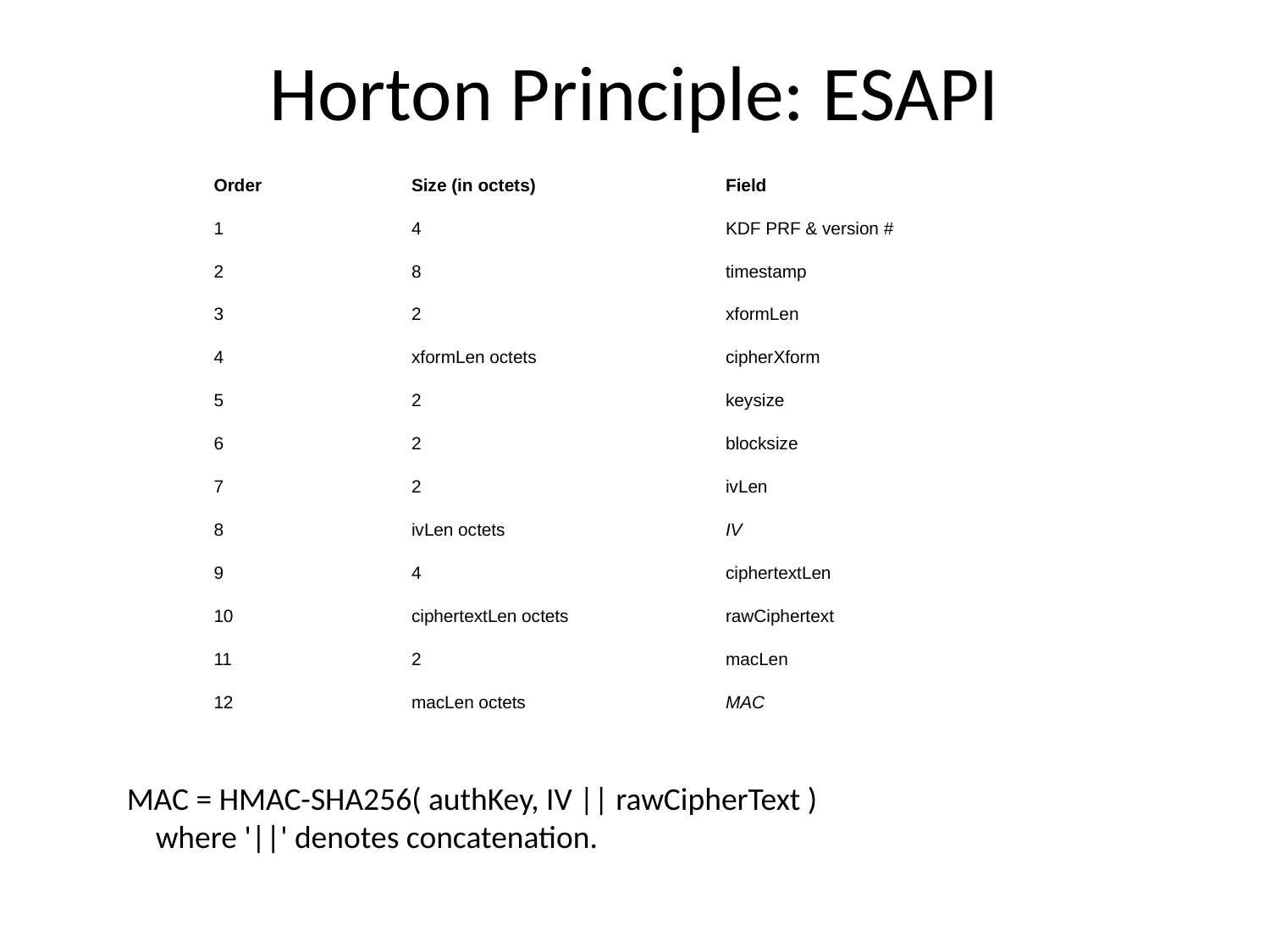

Horton Principle: ESAPI
| Order | Size (in octets) | Field |
| --- | --- | --- |
| 1 | 4 | KDF PRF & version # |
| 2 | 8 | timestamp |
| 3 | 2 | xformLen |
| 4 | xformLen octets | cipherXform |
| 5 | 2 | keysize |
| 6 | 2 | blocksize |
| 7 | 2 | ivLen |
| 8 | ivLen octets | IV |
| 9 | 4 | ciphertextLen |
| 10 | ciphertextLen octets | rawCiphertext |
| 11 | 2 | macLen |
| 12 | macLen octets | MAC |
MAC = HMAC-SHA256( authKey, IV || rawCipherText )
    where '||' denotes concatenation.